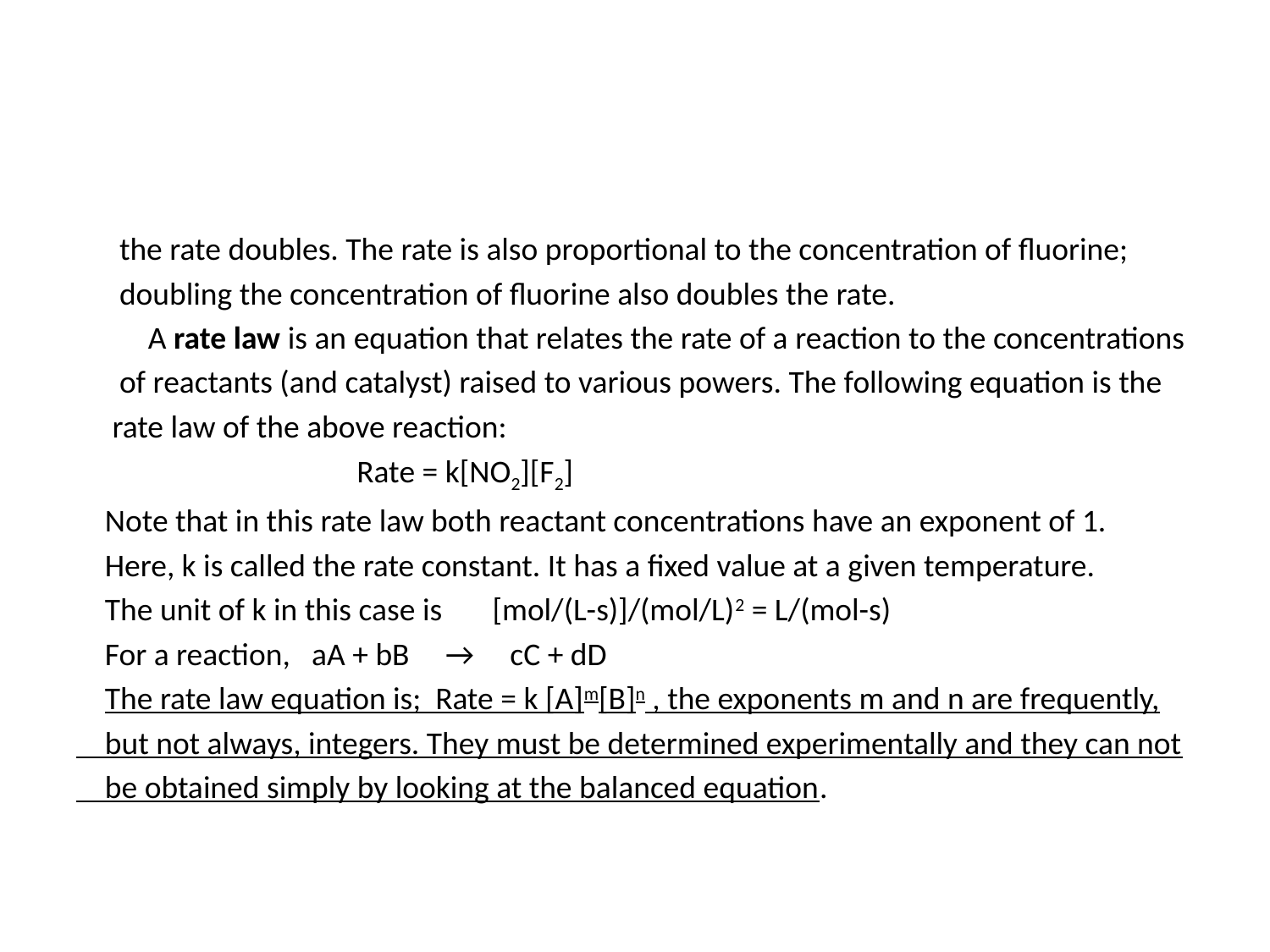

#
      the rate doubles. The rate is also proportional to the concentration of fluorine;
      doubling the concentration of fluorine also doubles the rate.
          A rate law is an equation that relates the rate of a reaction to the concentrations
      of reactants (and catalyst) raised to various powers. The following equation is the
     rate law of the above reaction:
                                       Rate = k[NO2][F2]
    Note that in this rate law both reactant concentrations have an exponent of 1.
    Here, k is called the rate constant. It has a fixed value at a given temperature.
    The unit of k in this case is       [mol/(L-s)]/(mol/L)2 = L/(mol-s)
    For a reaction,   aA + bB     →     cC + dD
    The rate law equation is;  Rate = k [A]m[B]n , the exponents m and n are frequently,
    but not always, integers. They must be determined experimentally and they can not
    be obtained simply by looking at the balanced equation.